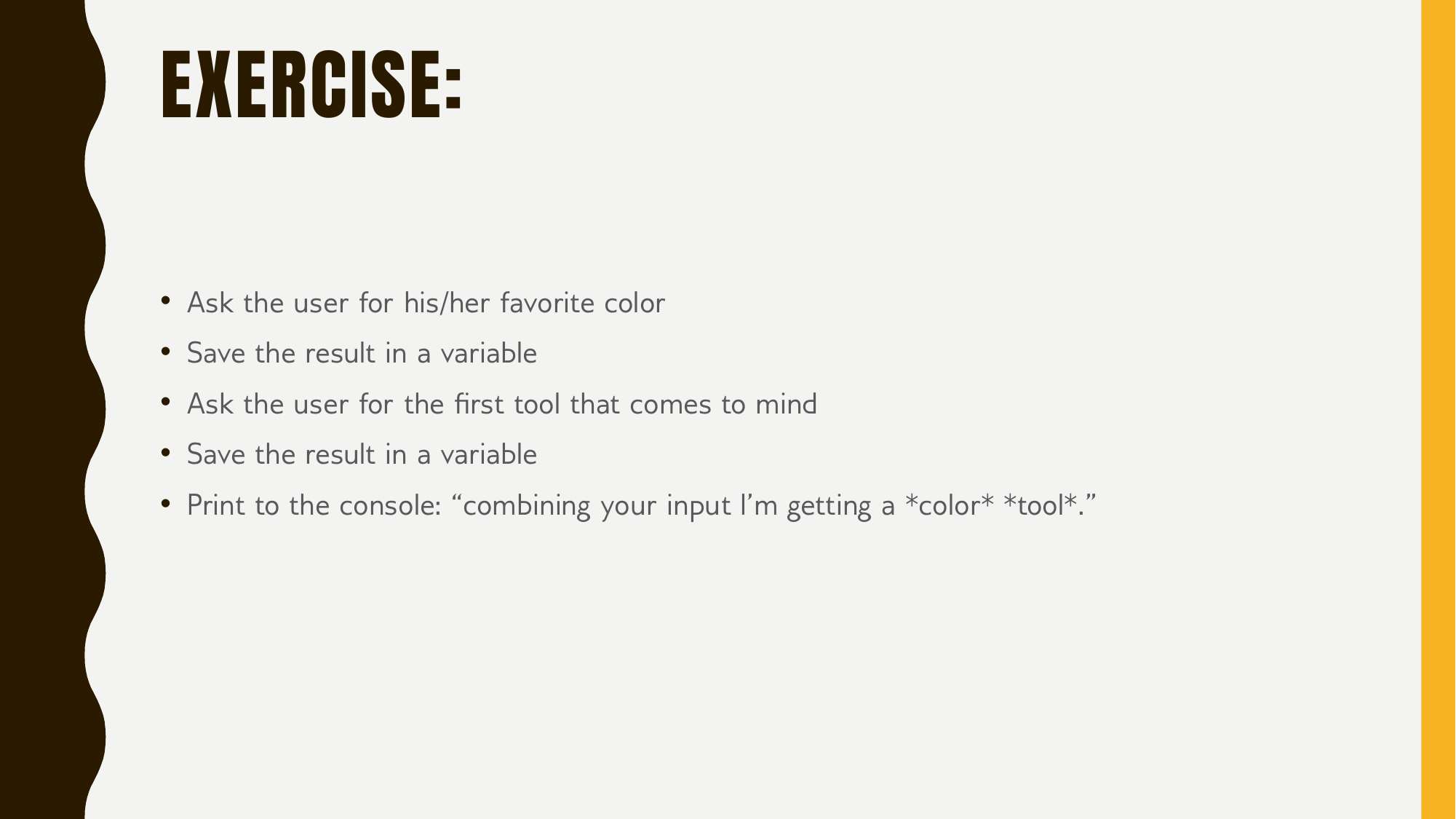

# Exercise:
Ask the user for his/her favorite color
Save the result in a variable
Ask the user for the first tool that comes to mind
Save the result in a variable
Print to the console: “combining your input I’m getting a *color* *tool*.”